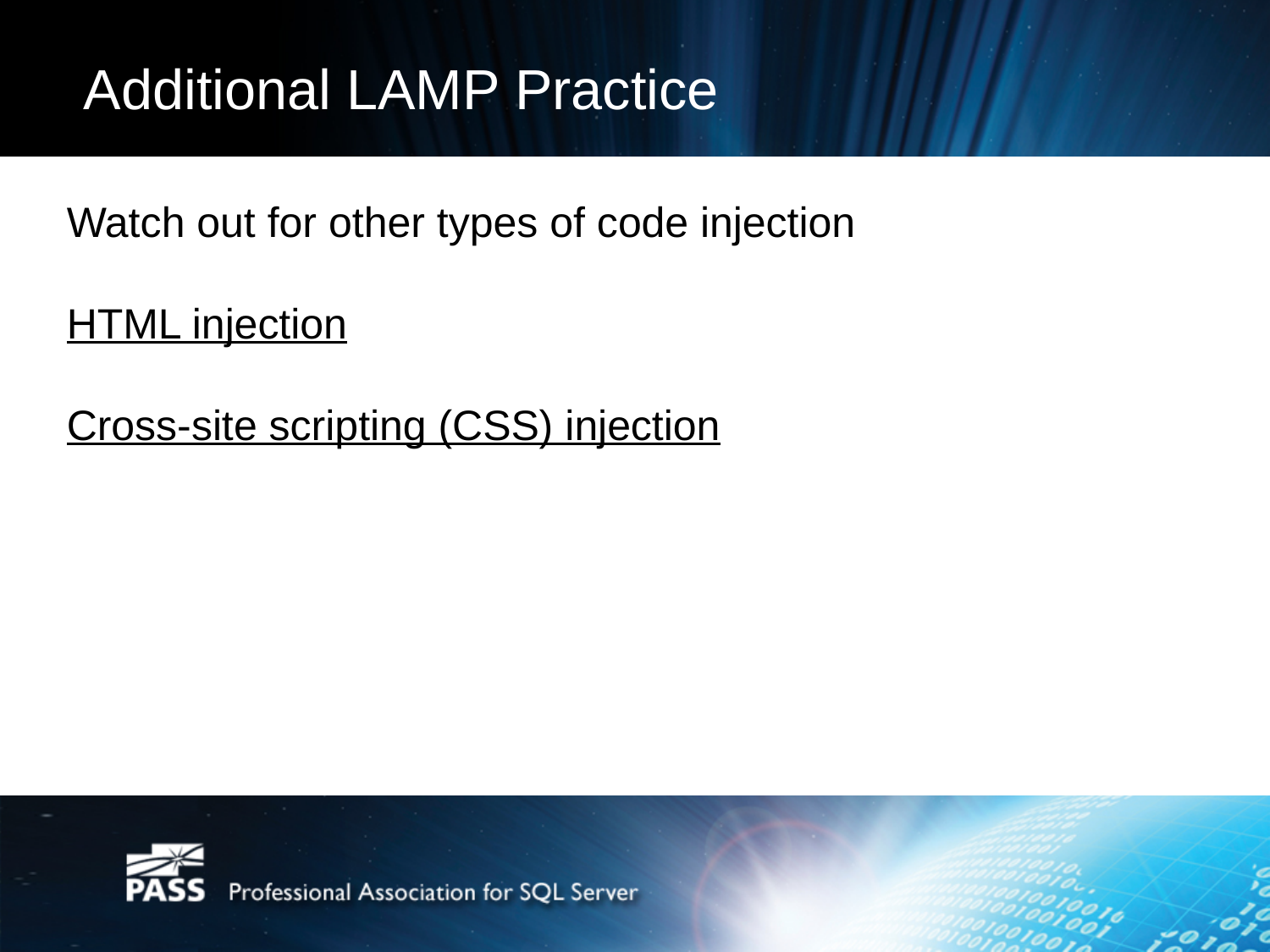

# Additional LAMP Practice
Watch out for other types of code injection

HTML injection

Cross-site scripting (CSS) injection